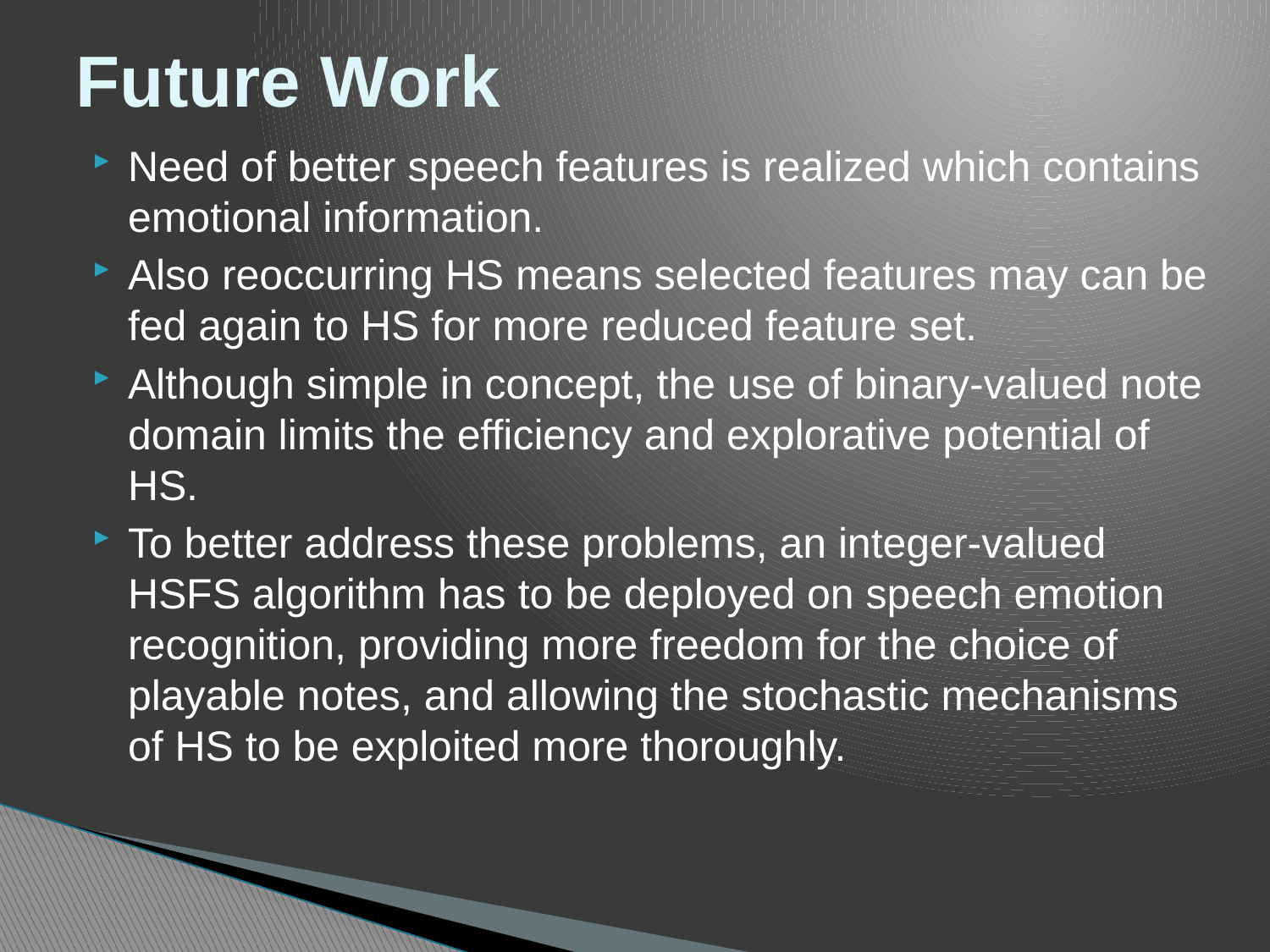

# Future Work

Need of better speech features is realized which contains emotional information.
Also reoccurring HS means selected features may can be fed again to HS for more reduced feature set.
Although simple in concept, the use of binary-valued note domain limits the efficiency and explorative potential of HS.
To better address these problems, an integer-valued HSFS algorithm has to be deployed on speech emotion recognition, providing more freedom for the choice of playable notes, and allowing the stochastic mechanisms of HS to be exploited more thoroughly.